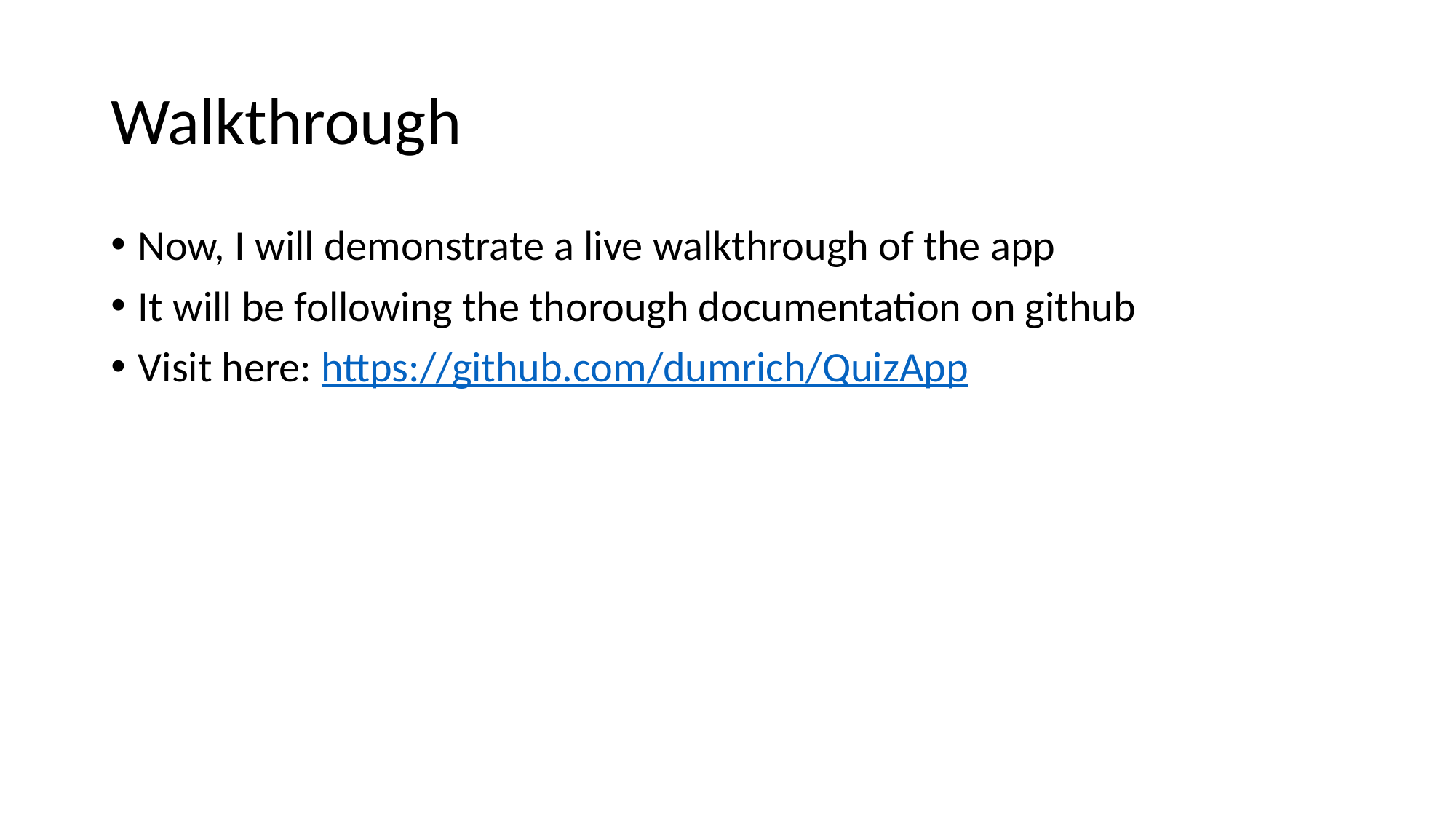

# Walkthrough
Now, I will demonstrate a live walkthrough of the app
It will be following the thorough documentation on github
Visit here: https://github.com/dumrich/QuizApp